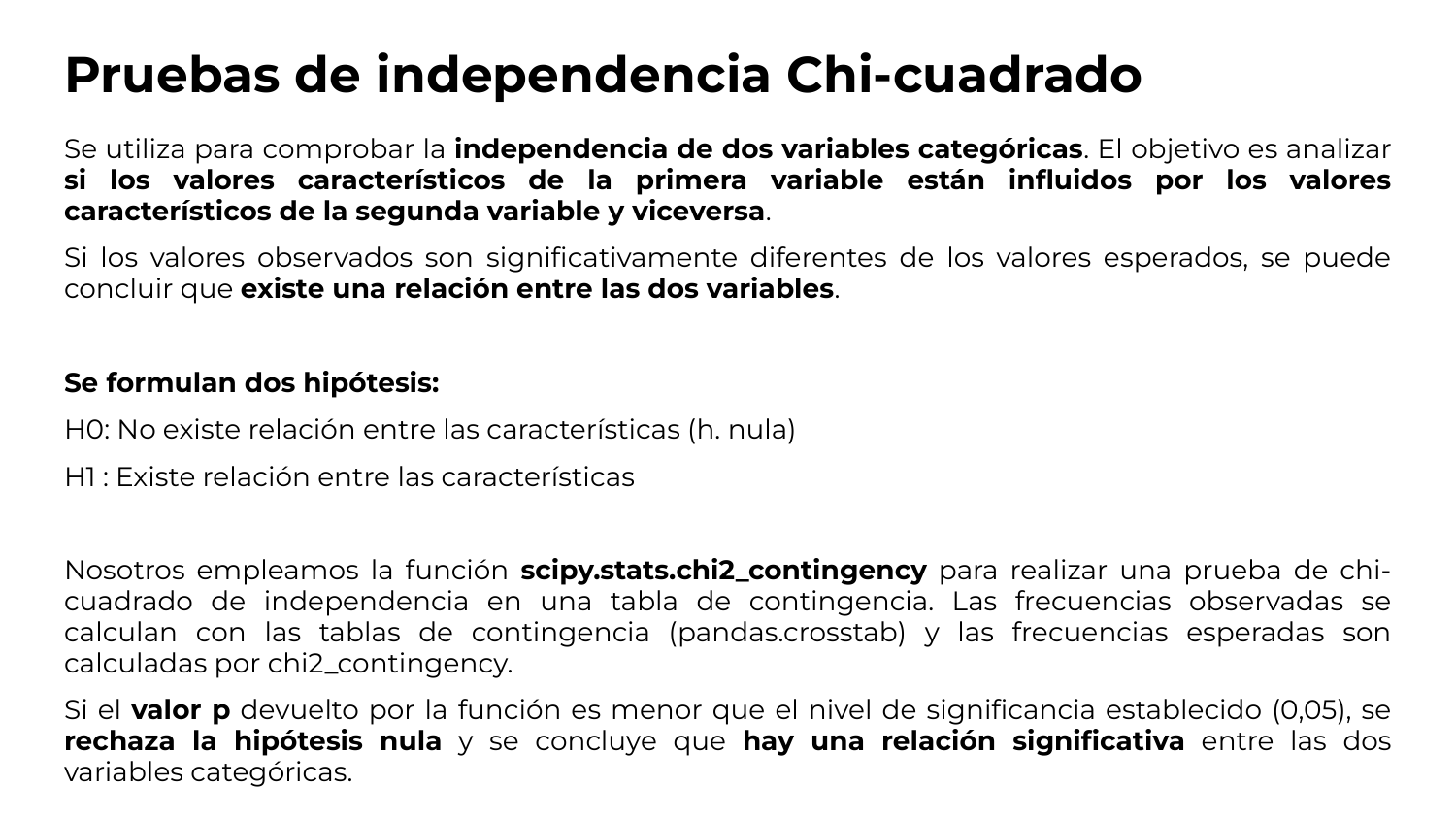

# Pruebas de independencia Chi-cuadrado
Se utiliza para comprobar la independencia de dos variables categóricas. El objetivo es analizar si los valores característicos de la primera variable están influidos por los valores característicos de la segunda variable y viceversa.
Si los valores observados son significativamente diferentes de los valores esperados, se puede concluir que existe una relación entre las dos variables.

Se formulan dos hipótesis:
H0: No existe relación entre las características (h. nula)
H1 : Existe relación entre las características

Nosotros empleamos la función scipy.stats.chi2_contingency para realizar una prueba de chi-cuadrado de independencia en una tabla de contingencia. Las frecuencias observadas se calculan con las tablas de contingencia (pandas.crosstab) y las frecuencias esperadas son calculadas por chi2_contingency.
Si el valor p devuelto por la función es menor que el nivel de significancia establecido (0,05), se rechaza la hipótesis nula y se concluye que hay una relación significativa entre las dos variables categóricas.